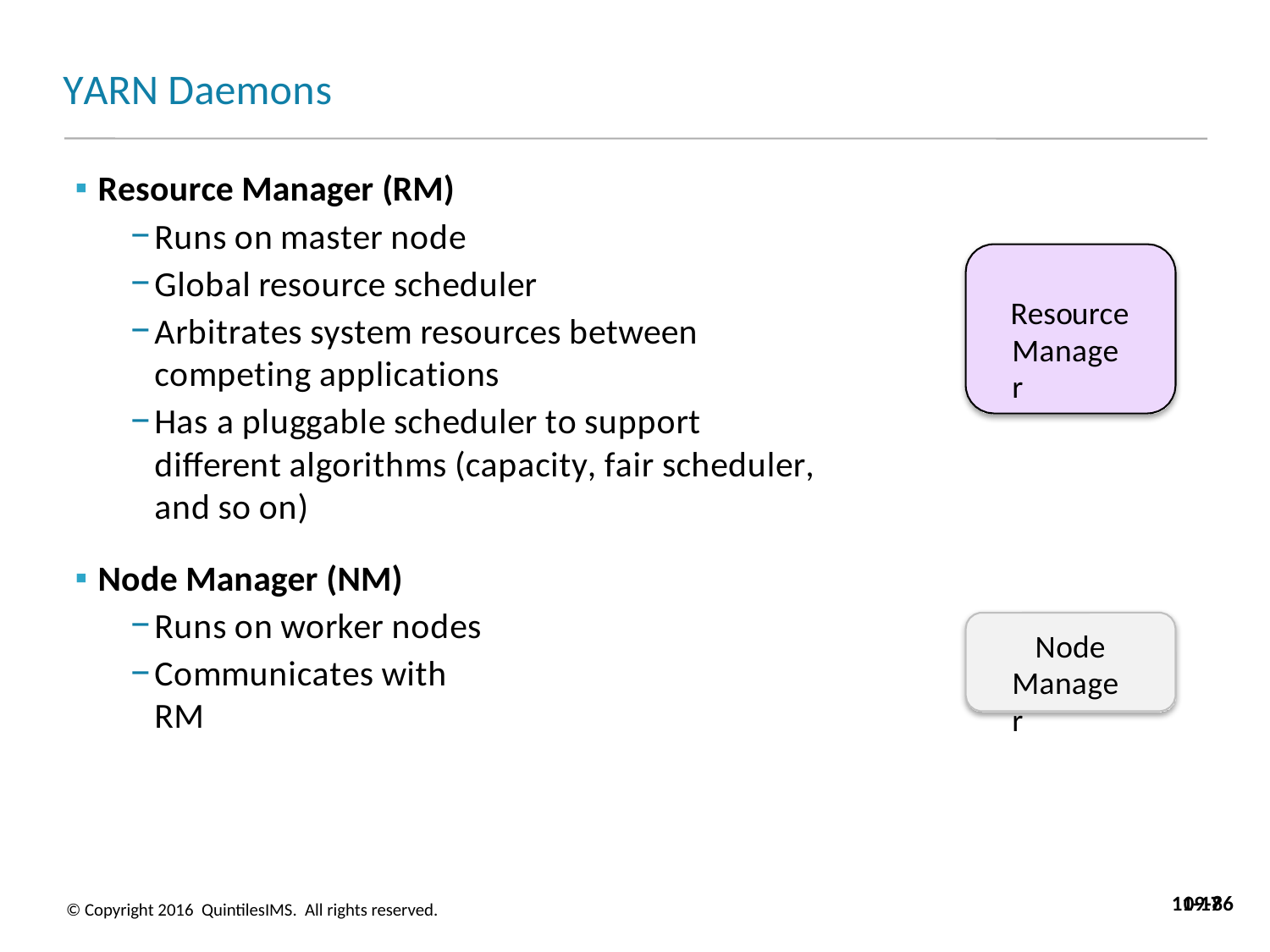

# YARN Daemons
Resource Manager (RM)
Runs on master node
Global resource scheduler
Arbitrates system resources between competing applications
Has a pluggable scheduler to support different algorithms (capacity, fair scheduler, and so on)

Resource Manager
Node Manager (NM)
Runs on worker nodes
Communicates with RM

Node Manager
11-17
09-86
© Copyright 2016  QuintilesIMS.  All rights reserved.